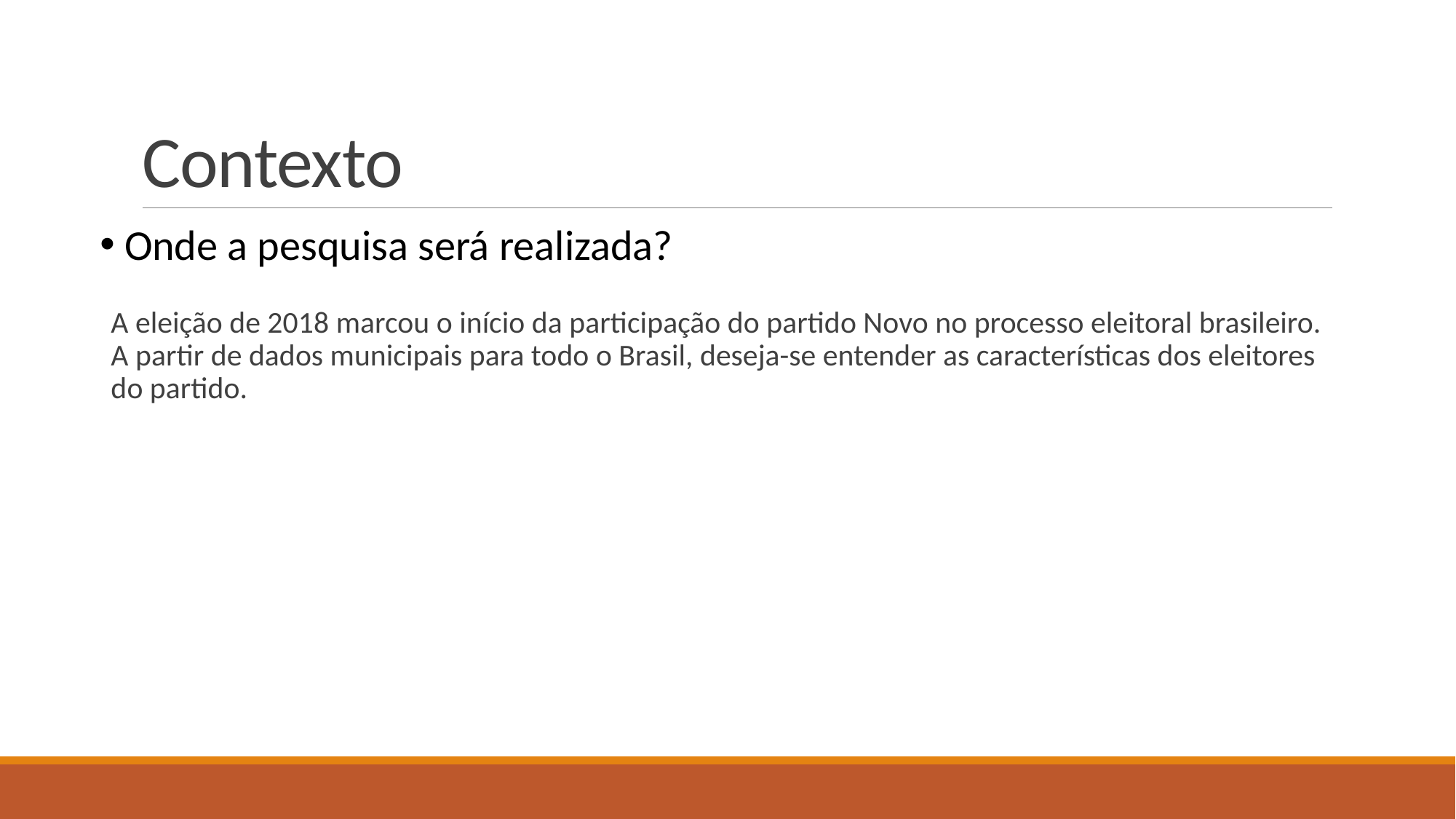

# Contexto
 Onde a pesquisa será realizada?
A eleição de 2018 marcou o início da participação do partido Novo no processo eleitoral brasileiro. A partir de dados municipais para todo o Brasil, deseja-se entender as características dos eleitores do partido.